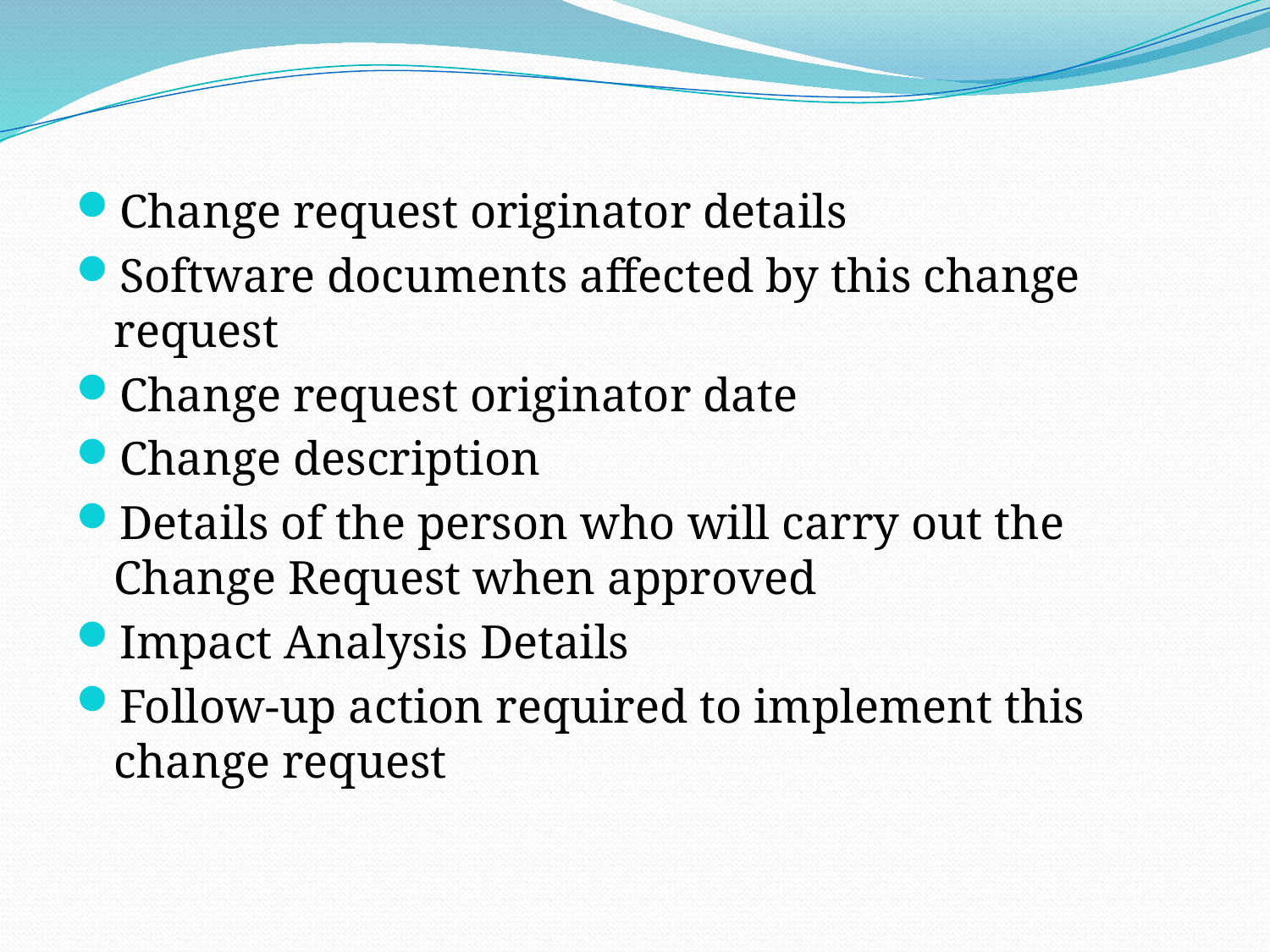

Change request originator details
Software documents affected by this change request
Change request originator date
Change description
Details of the person who will carry out the Change Request when approved
Impact Analysis Details
Follow-up action required to implement this change request